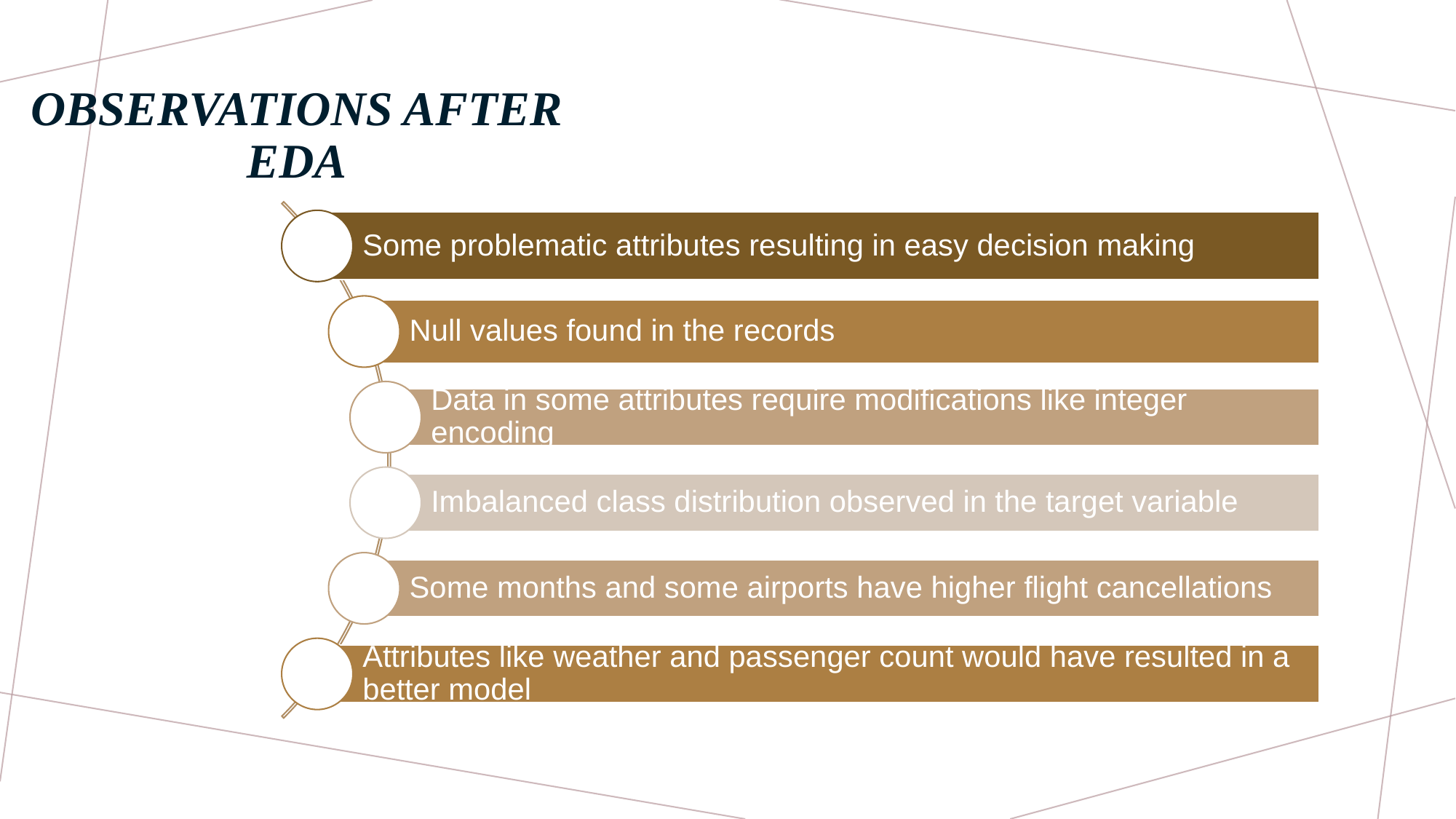

Observations after EDA
Some problematic attributes resulting in easy decision making
Null values found in the records
Data in some attributes require modifications like integer encoding
Imbalanced class distribution observed in the target variable
Some months and some airports have higher flight cancellations
Attributes like weather and passenger count would have resulted in a better model